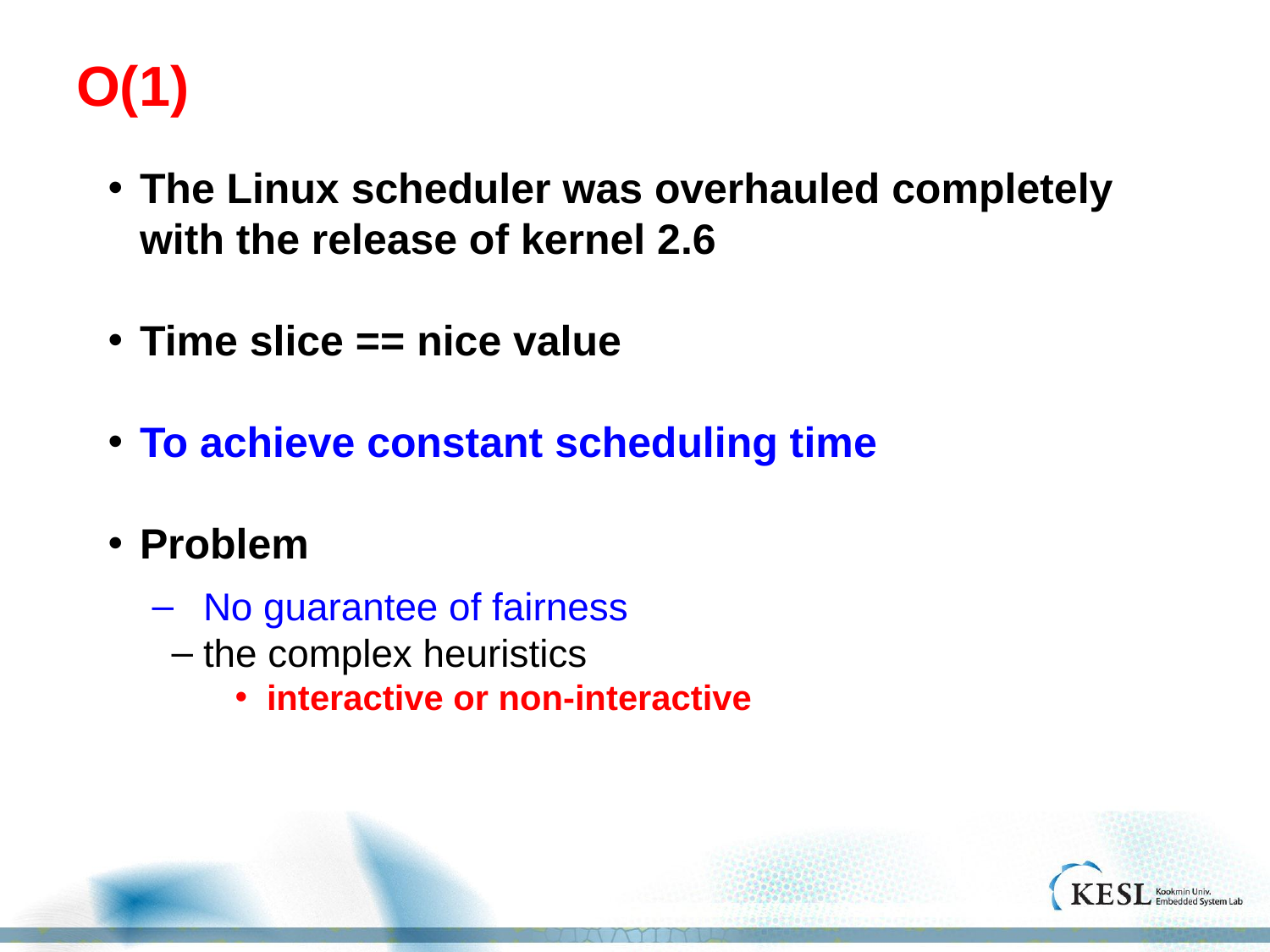

# O(1)
The Linux scheduler was overhauled completely with the release of kernel 2.6

Time slice == nice value

To achieve constant scheduling time

Problem
No guarantee of fairness
the complex heuristics
interactive or non-interactive